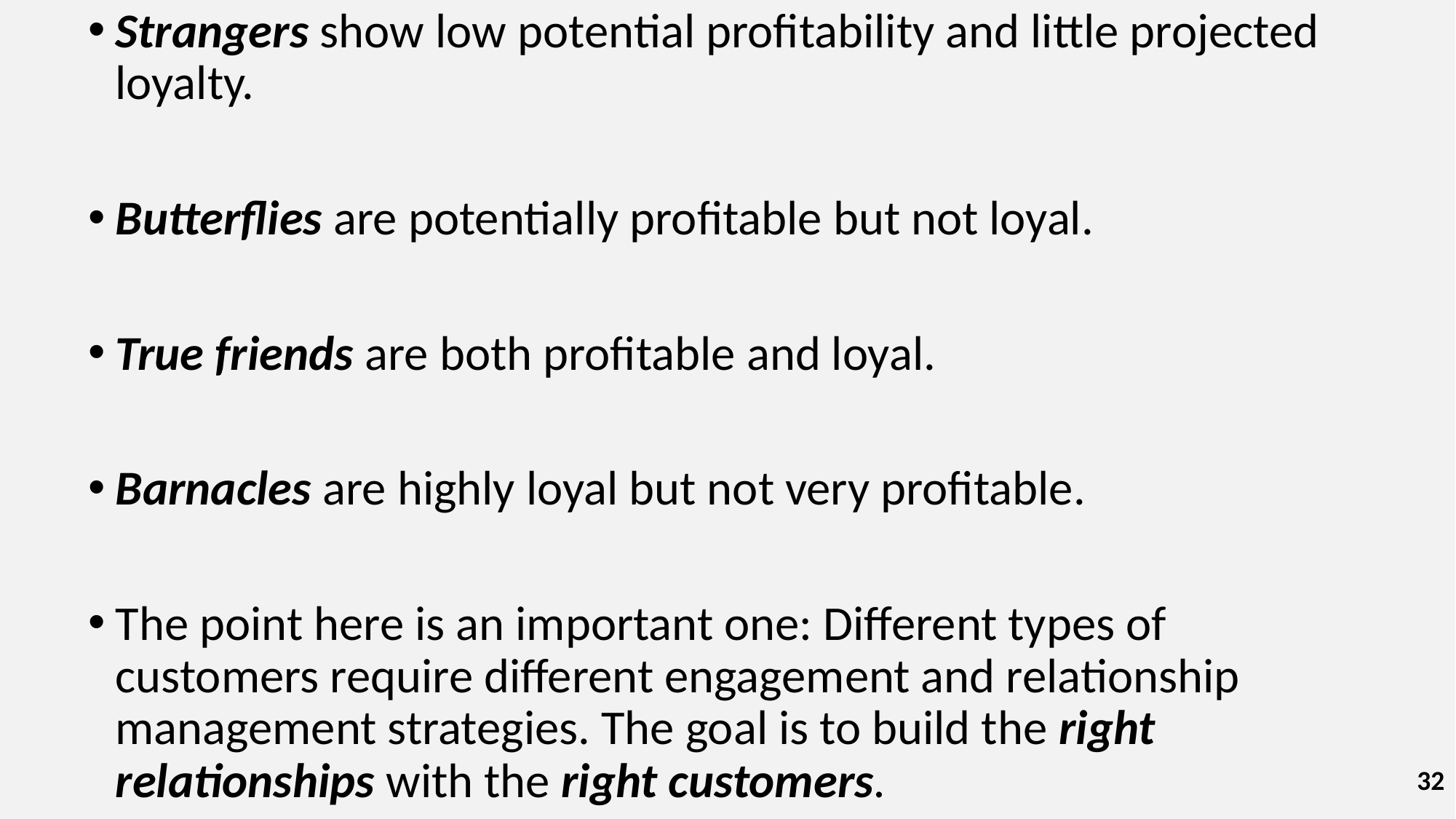

Strangers show low potential profitability and little projected loyalty.

Butterflies are potentially profitable but not loyal.

True friends are both profitable and loyal.

Barnacles are highly loyal but not very profitable.

The point here is an important one: Different types of customers require different engagement and relationship management strategies. The goal is to build the right relationships with the right customers.

32